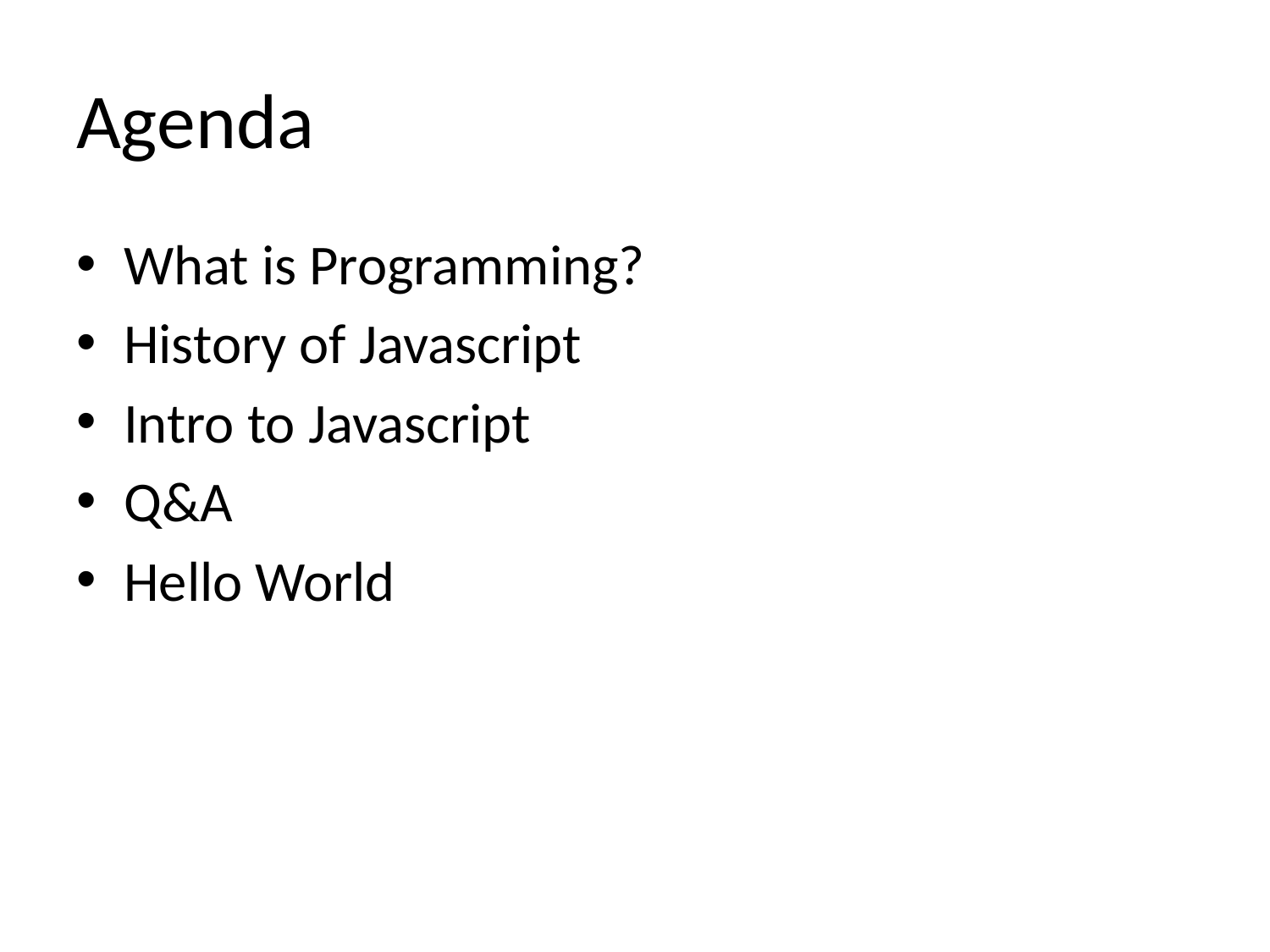

# Agenda
What is Programming?
History of Javascript
Intro to Javascript
Q&A
Hello World